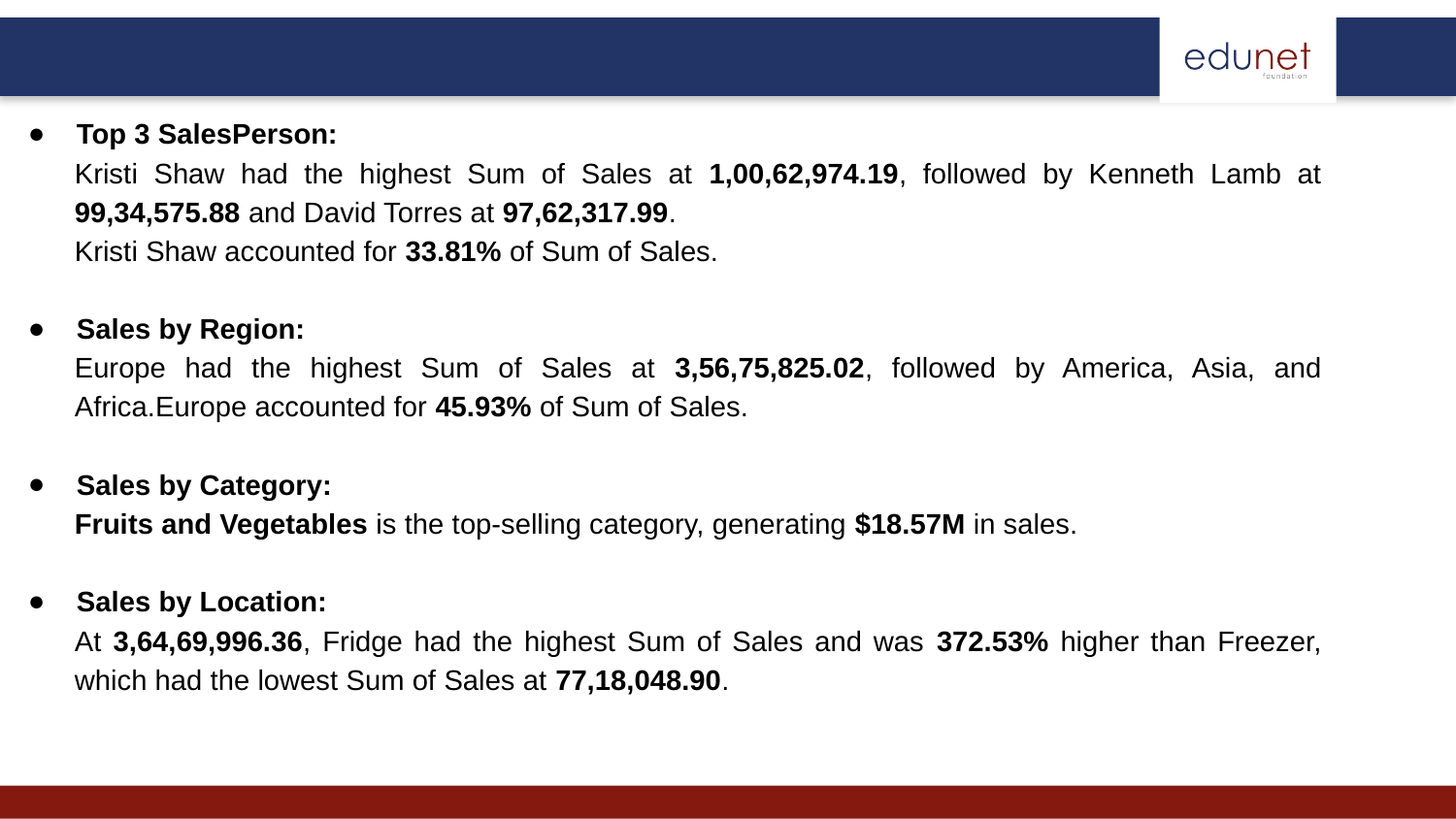

Top 3 SalesPerson:
﻿Kristi Shaw had the highest Sum of Sales at 1,00,62,974.19, followed by Kenneth Lamb at 99,34,575.88 and David Torres at 97,62,317.99.﻿﻿
﻿﻿Kristi Shaw accounted for 33.81% of Sum of Sales.﻿﻿
﻿
Sales by Region:
﻿Europe had the highest Sum of Sales at 3,56,75,825.02, followed by America, Asia, and Africa.﻿﻿﻿﻿Europe accounted for 45.93% of Sum of Sales.﻿﻿
﻿
Sales by Category:
Fruits and Vegetables is the top-selling category, generating $18.57M in sales.

Sales by Location:
At 3,64,69,996.36, Fridge had the highest Sum of Sales and was 372.53% higher than Freezer, which had the lowest Sum of Sales at 77,18,048.90.